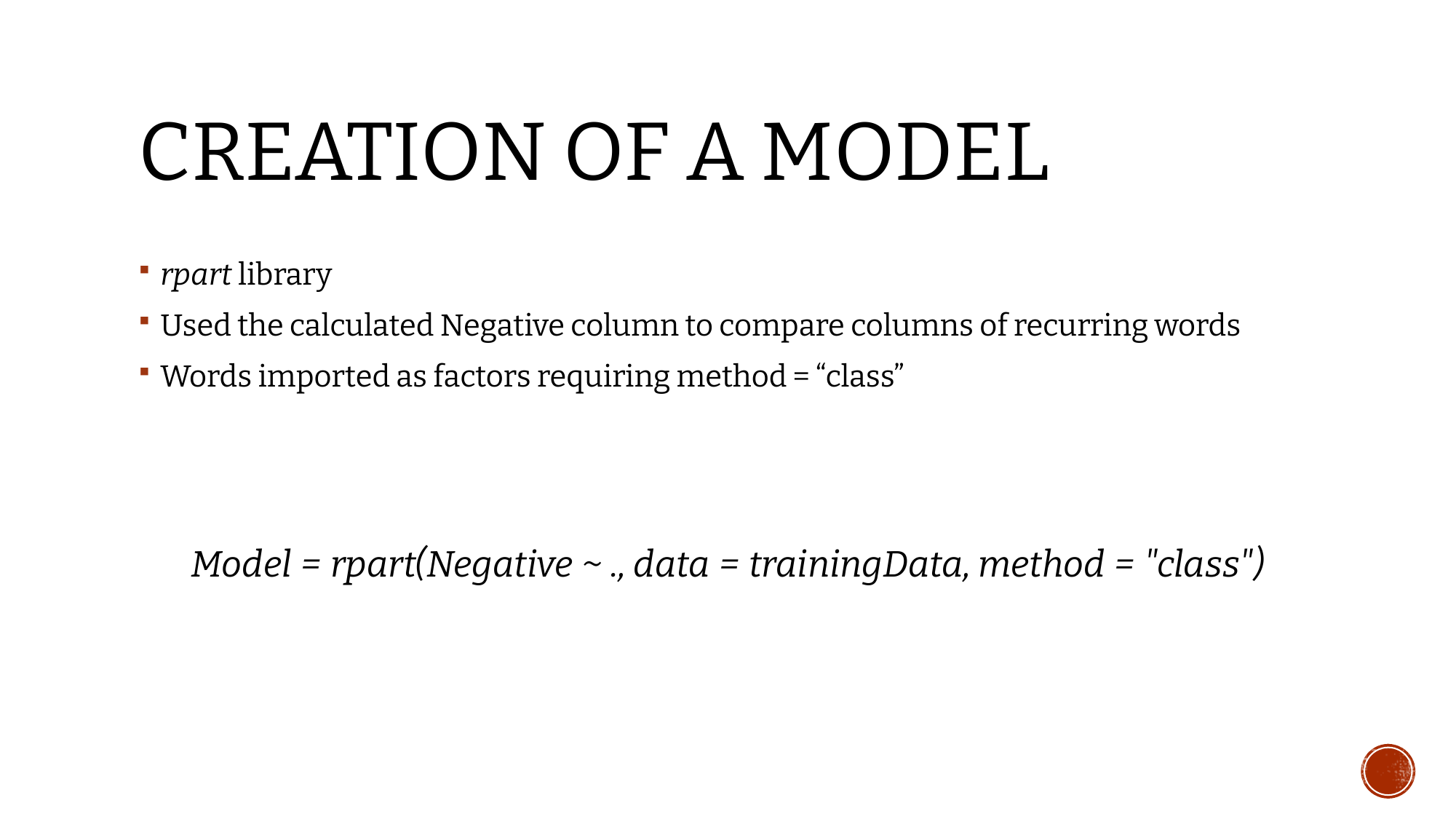

# Creation of a model
rpart library
Used the calculated Negative column to compare columns of recurring words
Words imported as factors requiring method = “class”
Model = rpart(Negative ~ ., data = trainingData, method = "class")